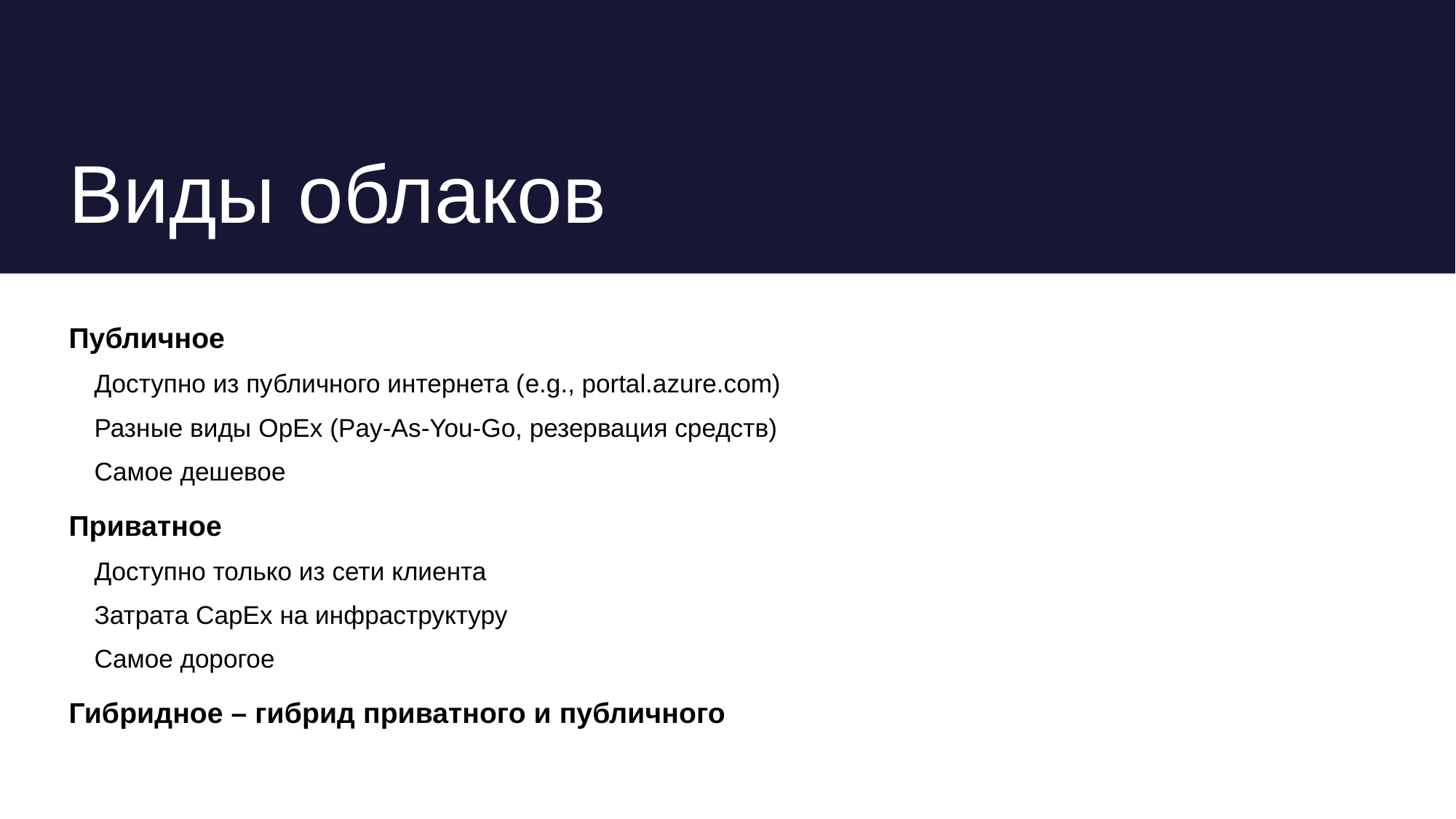

# Виды облаков
Публичное
Доступно из публичного интернета (e.g., portal.azure.com)
Разные виды OpEx (Pay-As-You-Go, резервация средств)
Самое дешевое
Приватное
Доступно только из сети клиента
Затрата CapEx на инфраструктуру
Самое дорогое
Гибридное – гибрид приватного и публичного